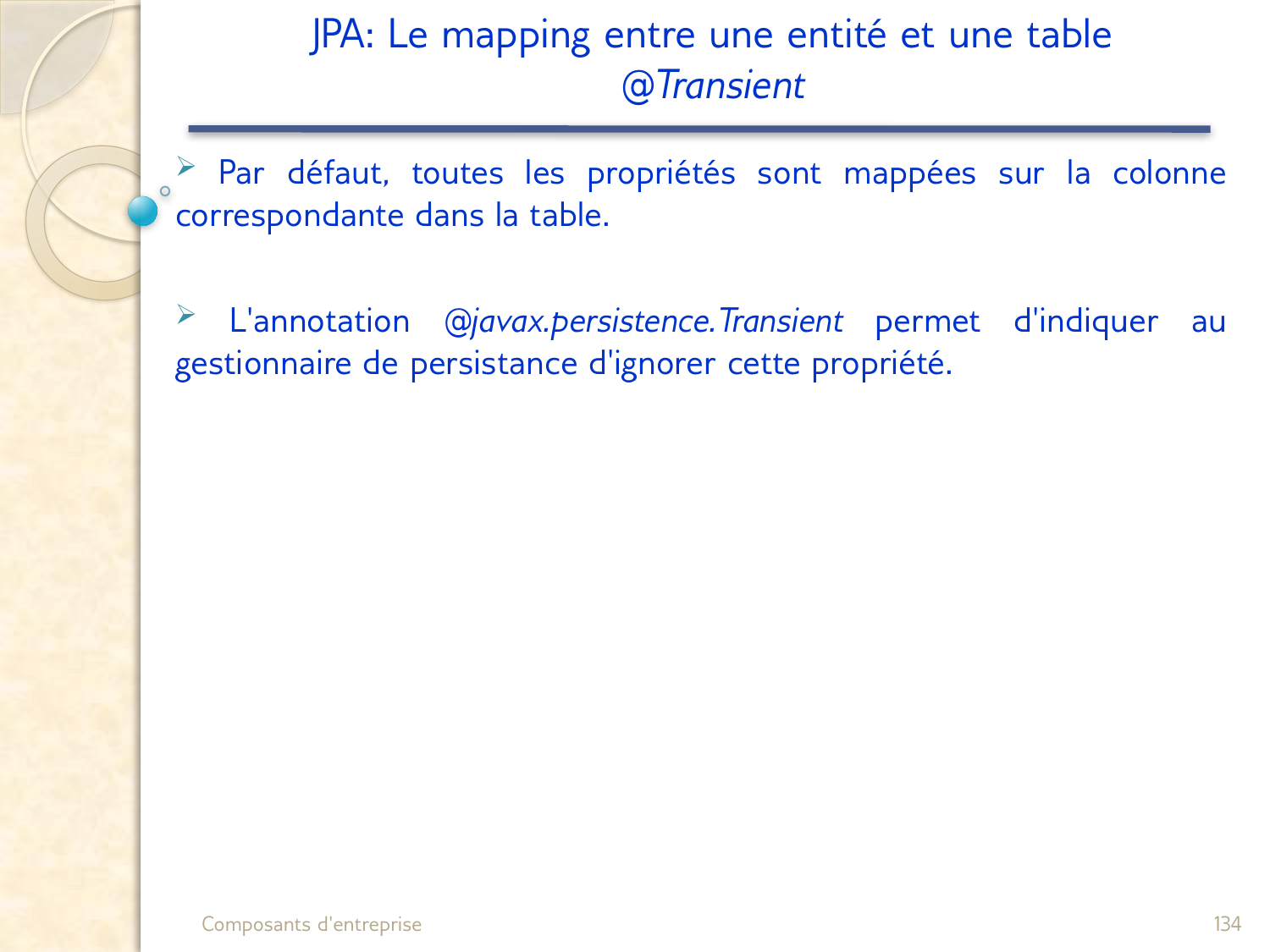

# JPA: Le mapping entre une entité et une table @Transient
 Par défaut, toutes les propriétés sont mappées sur la colonne correspondante dans la table.

 L'annotation @javax.persistence.Transient permet d'indiquer au gestionnaire de persistance d'ignorer cette propriété.

Composants d'entreprise
134